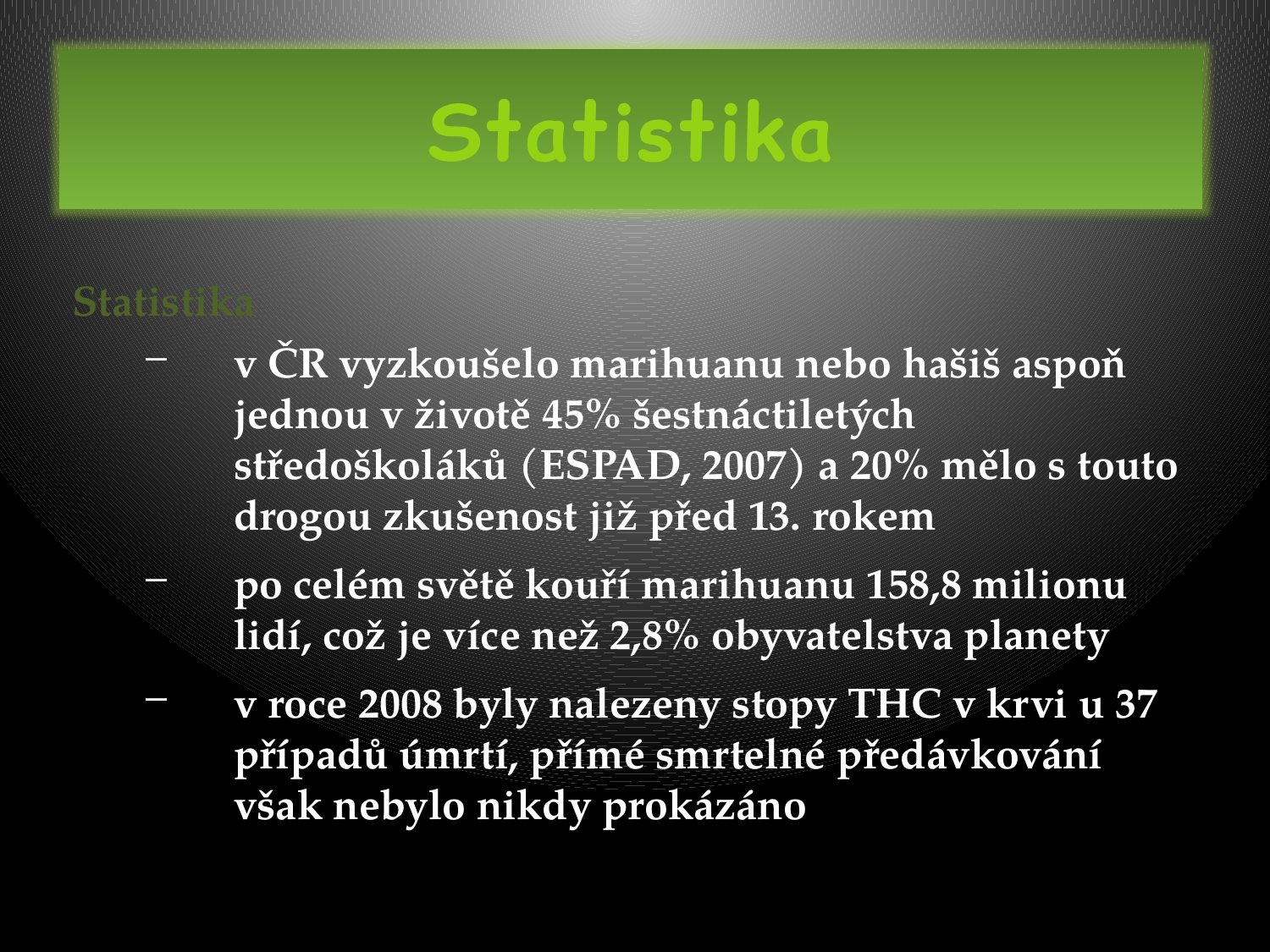

Statistika
Statistika
v ČR vyzkoušelo marihuanu nebo hašiš aspoň jednou v životě 45% šestnáctiletých středoškoláků (ESPAD, 2007) a 20% mělo s touto drogou zkušenost již před 13. rokem
po celém světě kouří marihuanu 158,8 milionu lidí, což je více než 2,8% obyvatelstva planety
v roce 2008 byly nalezeny stopy THC v krvi u 37 případů úmrtí, přímé smrtelné předávkování však nebylo nikdy prokázáno